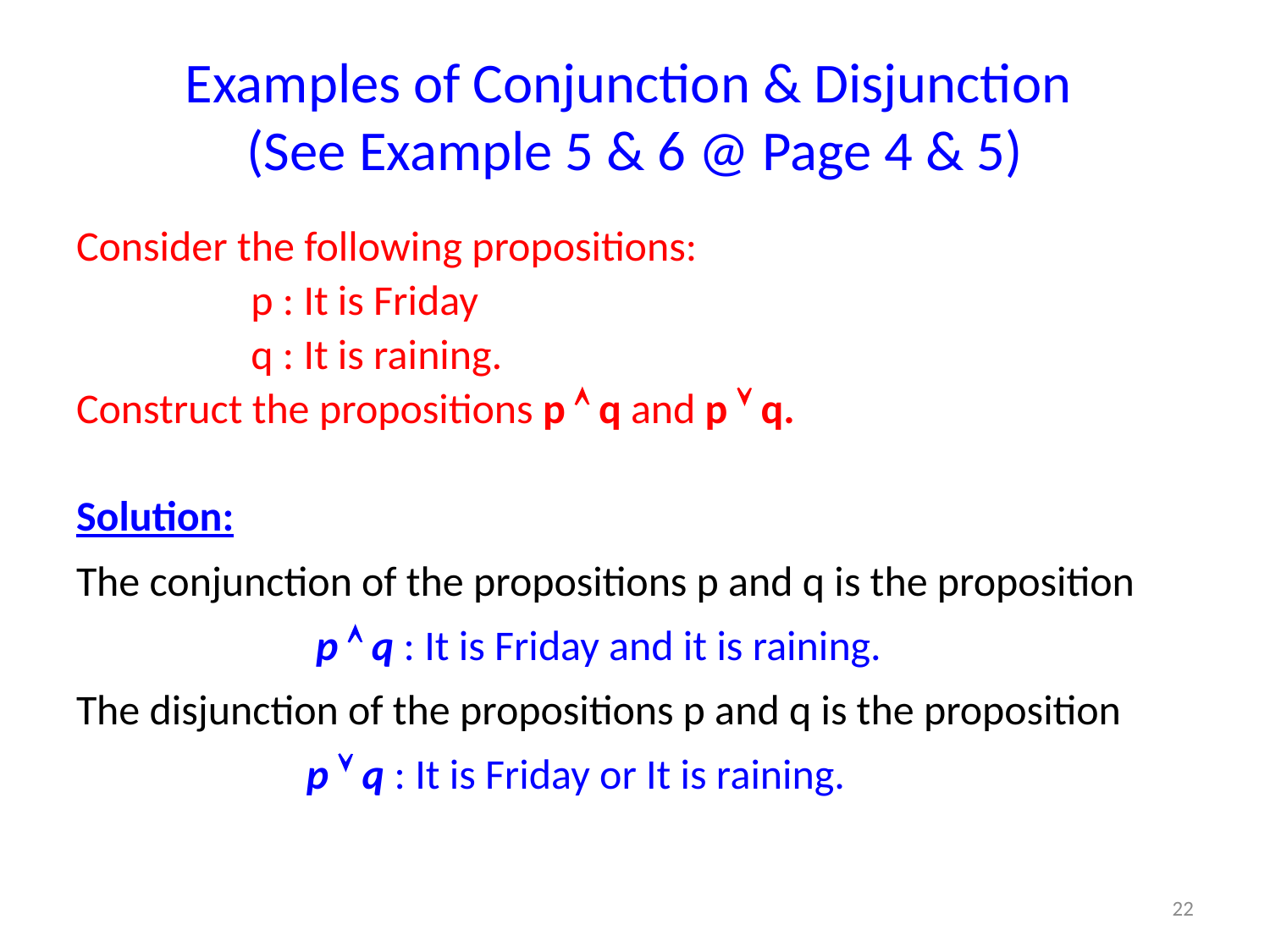

# Examples of Conjunction & Disjunction (See Example 5 & 6 @ Page 4 & 5)
Consider the following propositions:
		p : It is Friday
		q : It is raining.
Construct the propositions p ∧ q and p ∨ q.

Solution:
The conjunction of the propositions p and q is the proposition
		 p ∧ q : It is Friday and it is raining.
The disjunction of the propositions p and q is the proposition
		p ∨ q : It is Friday or It is raining.
22